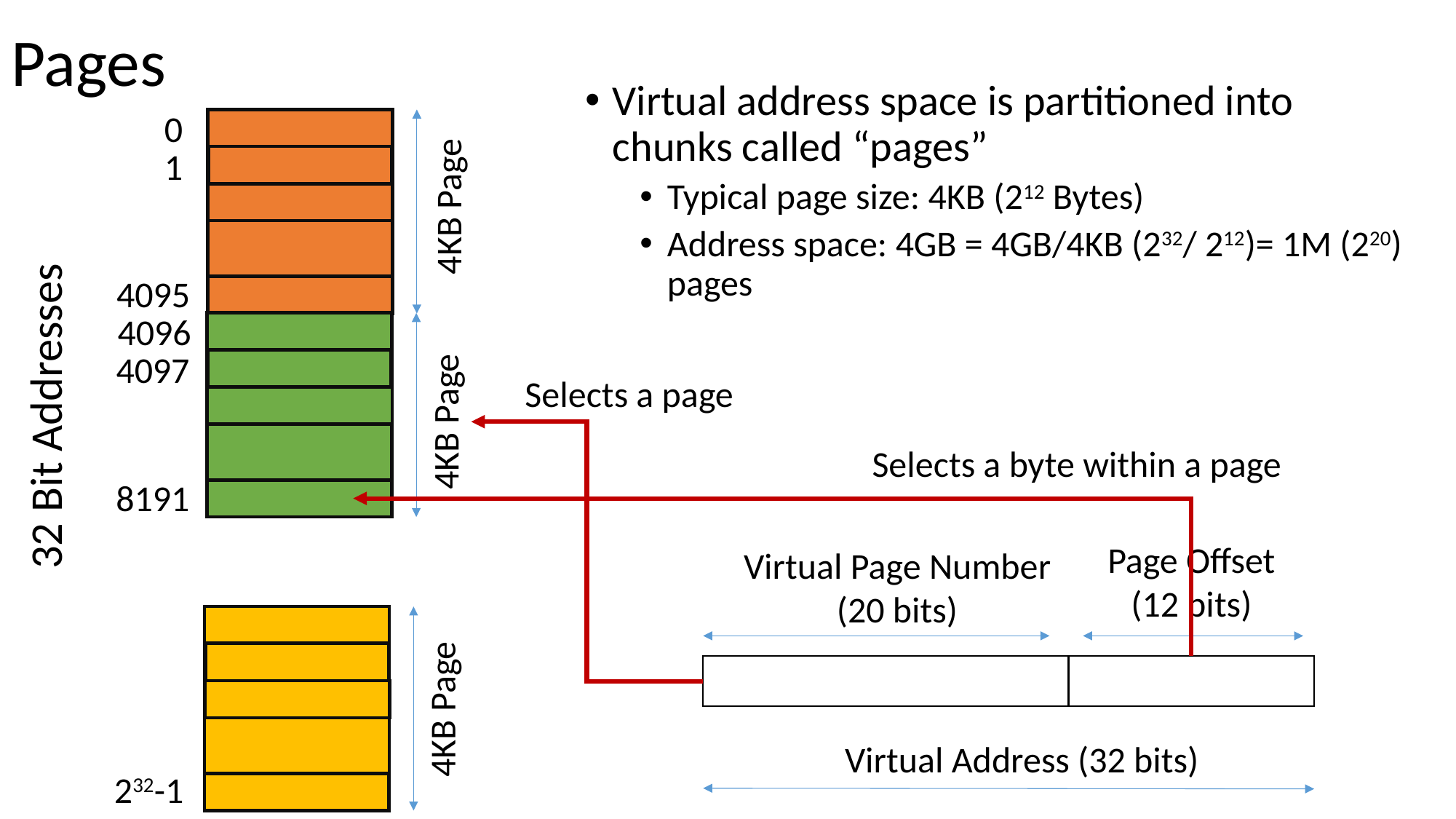

# Pages
Virtual address space is partitioned into chunks called “pages”
Typical page size: 4KB (212 Bytes)
Address space: 4GB = 4GB/4KB (232/ 212)= 1M (220) pages

0

1

4KB Page

4095

4096

4097

Selects a page
32 Bit Addresses

4KB Page
Selects a byte within a page
8191

Page Offset
(12 bits)
Virtual Page Number
(20 bits)

4KB Page
Virtual Address (32 bits)
232-1